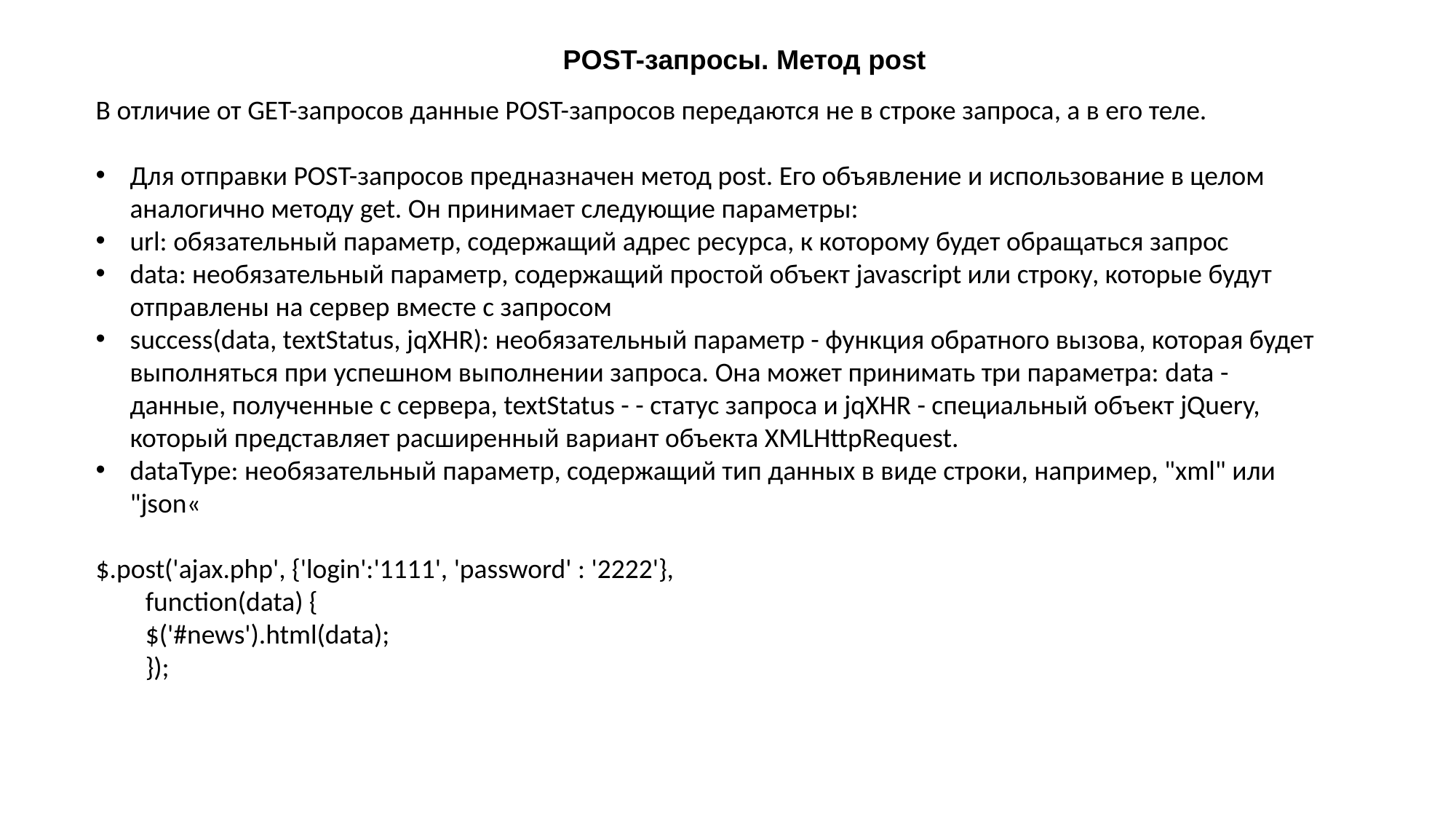

POST-запросы. Метод post

В отличие от GET-запросов данные POST-запросов передаются не в строке запроса, а в его теле.

Для отправки POST-запросов предназначен метод post. Его объявление и использование в целом аналогично методу get. Он принимает следующие параметры:
url: обязательный параметр, содержащий адрес ресурса, к которому будет обращаться запрос
data: необязательный параметр, содержащий простой объект javascript или строку, которые будут отправлены на сервер вместе с запросом
success(data, textStatus, jqXHR): необязательный параметр - функция обратного вызова, которая будет выполняться при успешном выполнении запроса. Она может принимать три параметра: data - данные, полученные с сервера, textStatus - - статус запроса и jqXHR - специальный объект jQuery, который представляет расширенный вариант объекта XMLHttpRequest.
dataType: необязательный параметр, содержащий тип данных в виде строки, например, "xml" или "json«

$.post('ajax.php', {'login':'1111', 'password' : '2222'},
        function(data) {
        $('#news').html(data);
        });